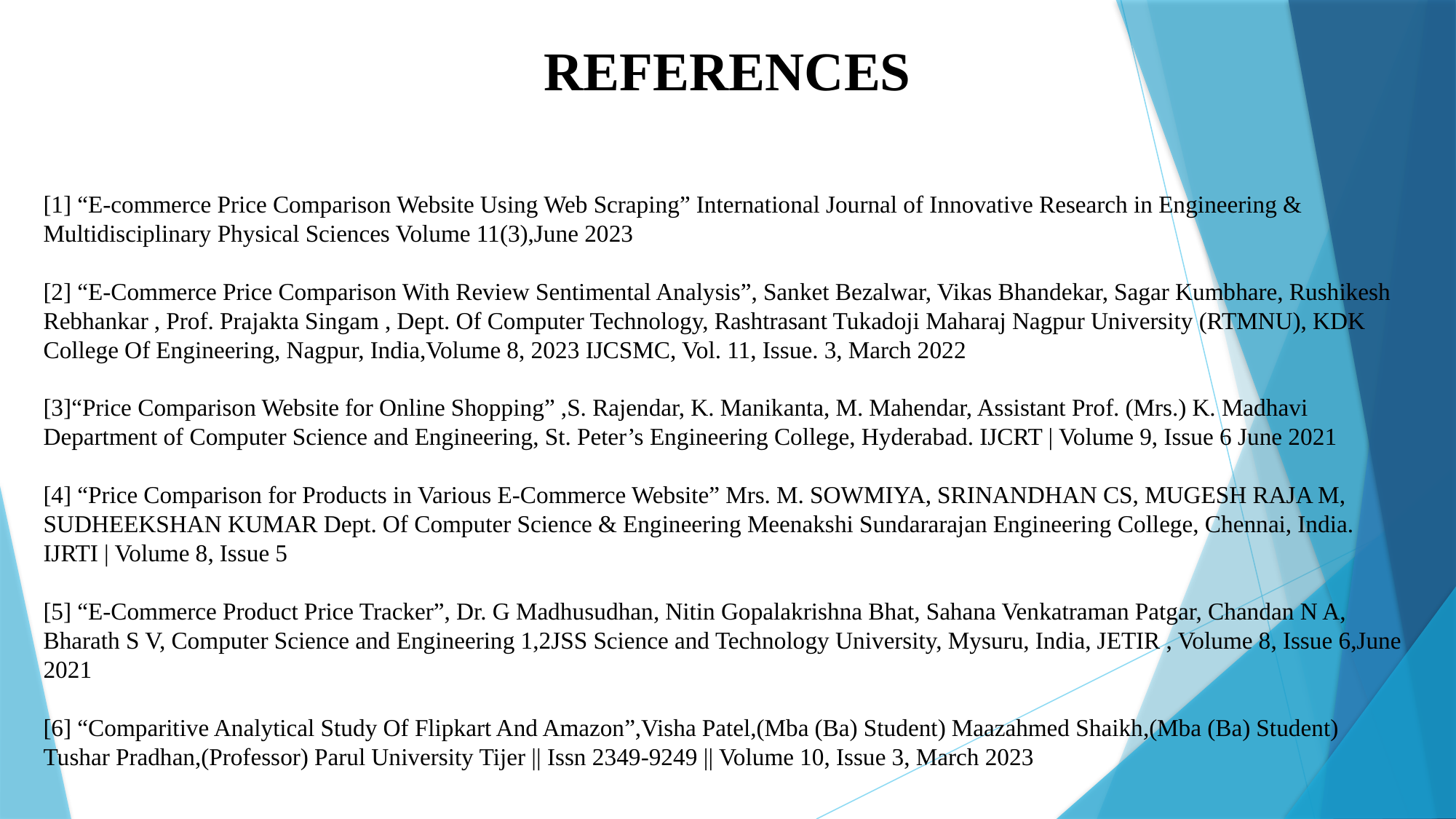

REFERENCES

[1] “E-commerce Price Comparison Website Using Web Scraping” International Journal of Innovative Research in Engineering & Multidisciplinary Physical Sciences Volume 11(3),June 2023

[2] “E-Commerce Price Comparison With Review Sentimental Analysis”, Sanket Bezalwar, Vikas Bhandekar, Sagar Kumbhare, Rushikesh Rebhankar , Prof. Prajakta Singam , Dept. Of Computer Technology, Rashtrasant Tukadoji Maharaj Nagpur University (RTMNU), KDK College Of Engineering, Nagpur, India,Volume 8, 2023 IJCSMC, Vol. 11, Issue. 3, March 2022

[3]“Price Comparison Website for Online Shopping” ,S. Rajendar, K. Manikanta, M. Mahendar, Assistant Prof. (Mrs.) K. Madhavi Department of Computer Science and Engineering, St. Peter’s Engineering College, Hyderabad. IJCRT | Volume 9, Issue 6 June 2021

[4] “Price Comparison for Products in Various E-Commerce Website” Mrs. M. SOWMIYA, SRINANDHAN CS, MUGESH RAJA M, SUDHEEKSHAN KUMAR Dept. Of Computer Science & Engineering Meenakshi Sundararajan Engineering College, Chennai, India. IJRTI | Volume 8, Issue 5

[5] “E-Commerce Product Price Tracker”, Dr. G Madhusudhan, Nitin Gopalakrishna Bhat, Sahana Venkatraman Patgar, Chandan N A, Bharath S V, Computer Science and Engineering 1,2JSS Science and Technology University, Mysuru, India, JETIR , Volume 8, Issue 6,June 2021

[6] “Comparitive Analytical Study Of Flipkart And Amazon”,Visha Patel,(Mba (Ba) Student) Maazahmed Shaikh,(Mba (Ba) Student) Tushar Pradhan,(Professor) Parul University Tijer || Issn 2349-9249 || Volume 10, Issue 3, March 2023